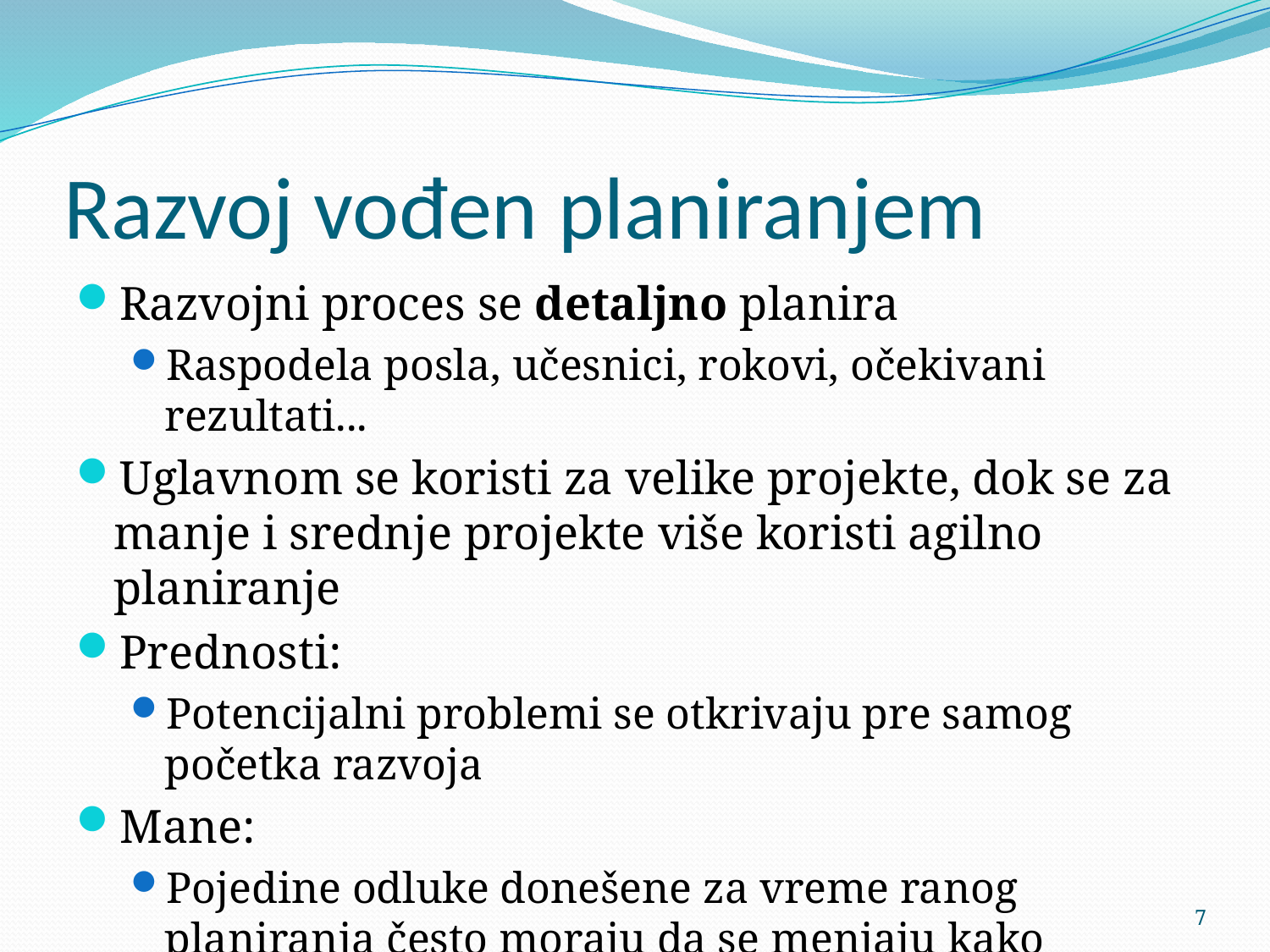

# Razvoj vođen planiranjem
Razvojni proces se detaljno planira
Raspodela posla, učesnici, rokovi, očekivani rezultati...
Uglavnom se koristi za velike projekte, dok se za manje i srednje projekte više koristi agilno planiranje
Prednosti:
Potencijalni problemi se otkrivaju pre samog početka razvoja
Mane:
Pojedine odluke donešene za vreme ranog planiranja često moraju da se menjaju kako projekat odmiče

7